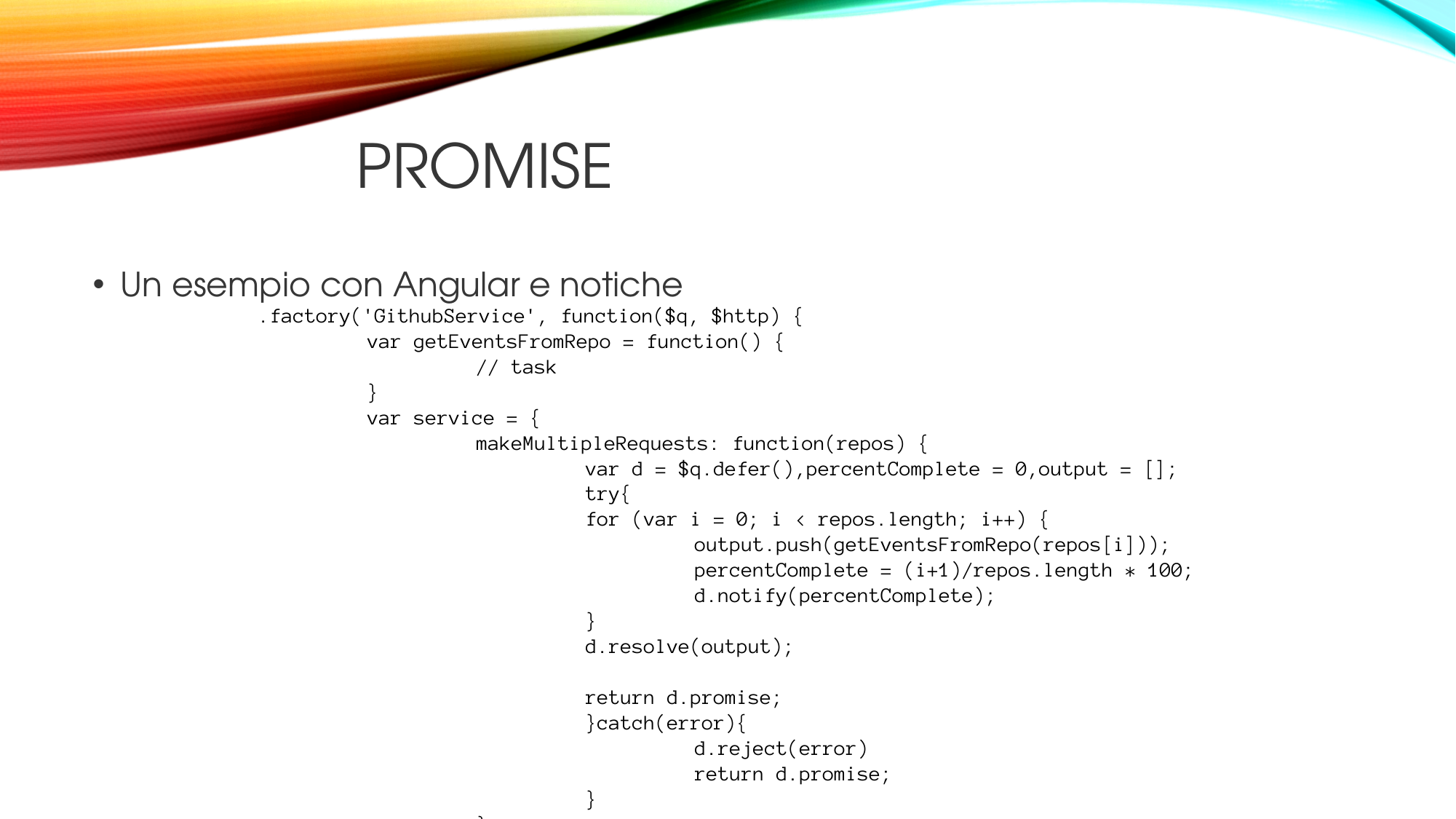

# PROMISE
Un esempio con Angular e notiche
.factory('GithubService', function($q, $http) {
	var getEventsFromRepo = function() {
		// task
	}
	var service = {
		makeMultipleRequests: function(repos) {
			var d = $q.defer(),percentComplete = 0,output = [];
			try{
			for (var i = 0; i < repos.length; i++) {
				output.push(getEventsFromRepo(repos[i]));
				percentComplete = (i+1)/repos.length * 100;
				d.notify(percentComplete);
			}
			d.resolve(output);

			return d.promise;
			}catch(error){
				d.reject(error)
				return d.promise;
			}
		}
	}
	return service;
});